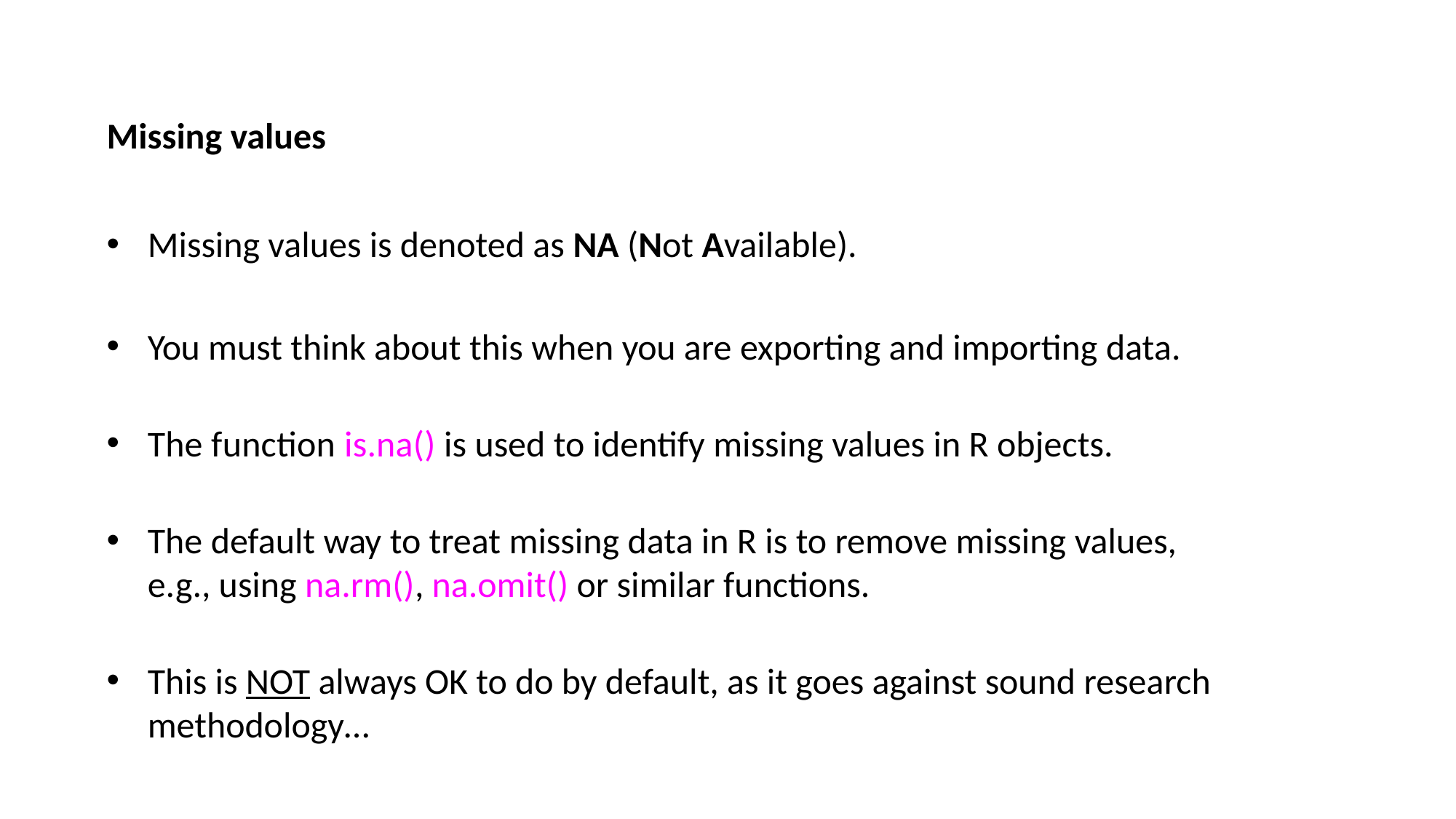

Missing values

Missing values is denoted as NA (Not Available).

You must think about this when you are exporting and importing data.

The function is.na() is used to identify missing values in R objects.

The default way to treat missing data in R is to remove missing values,
e.g., using na.rm(), na.omit() or similar functions.

This is NOT always OK to do by default, as it goes against sound research methodology…